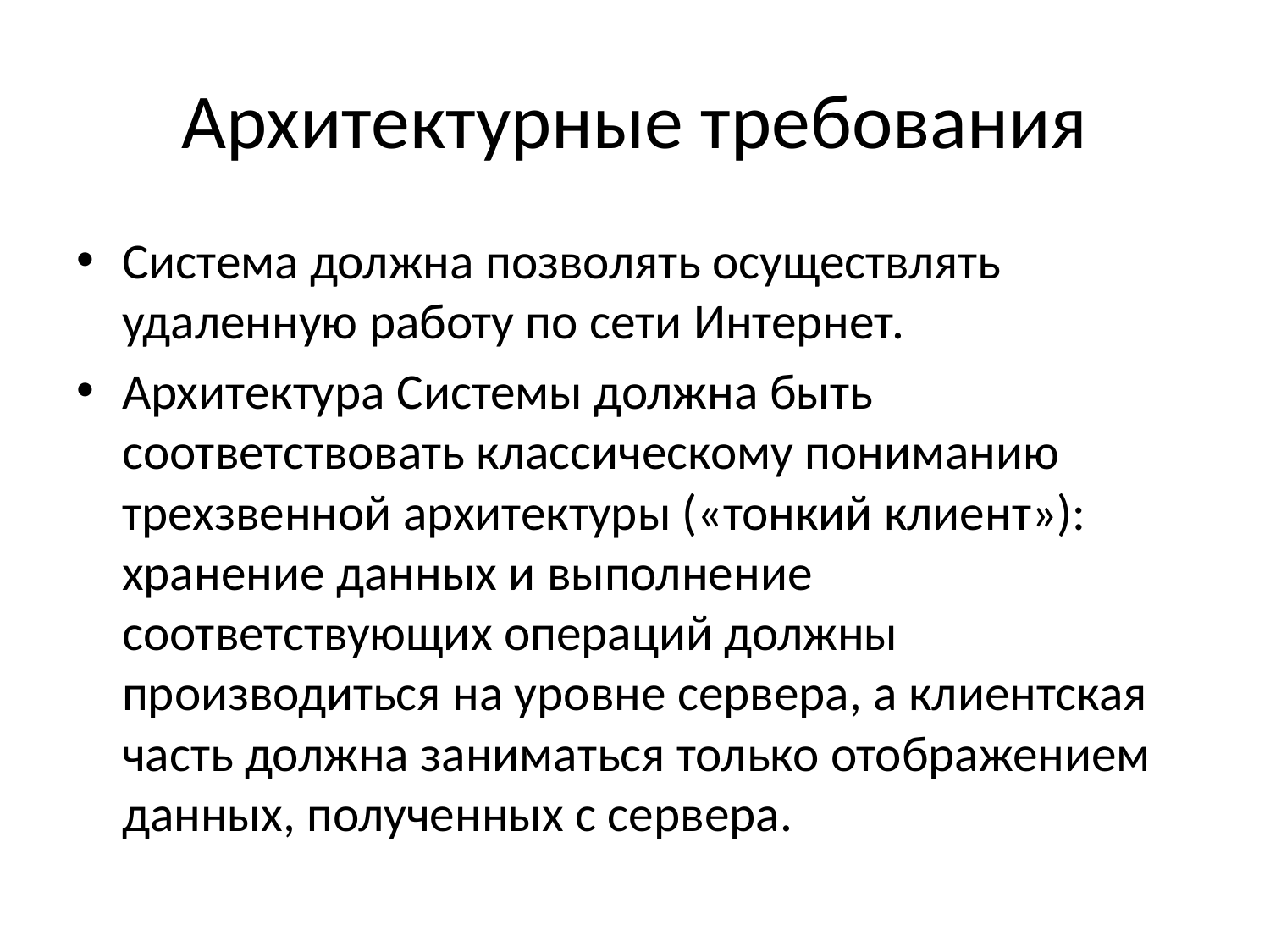

# Архитектурные требования
Система должна позволять осуществлять удаленную работу по сети Интернет.
Архитектура Системы должна быть соответствовать классическому пониманию трехзвенной архитектуры («тонкий клиент»): хранение данных и выполнение соответствующих операций должны производиться на уровне сервера, а клиентская часть должна заниматься только отображением данных, полученных с сервера.